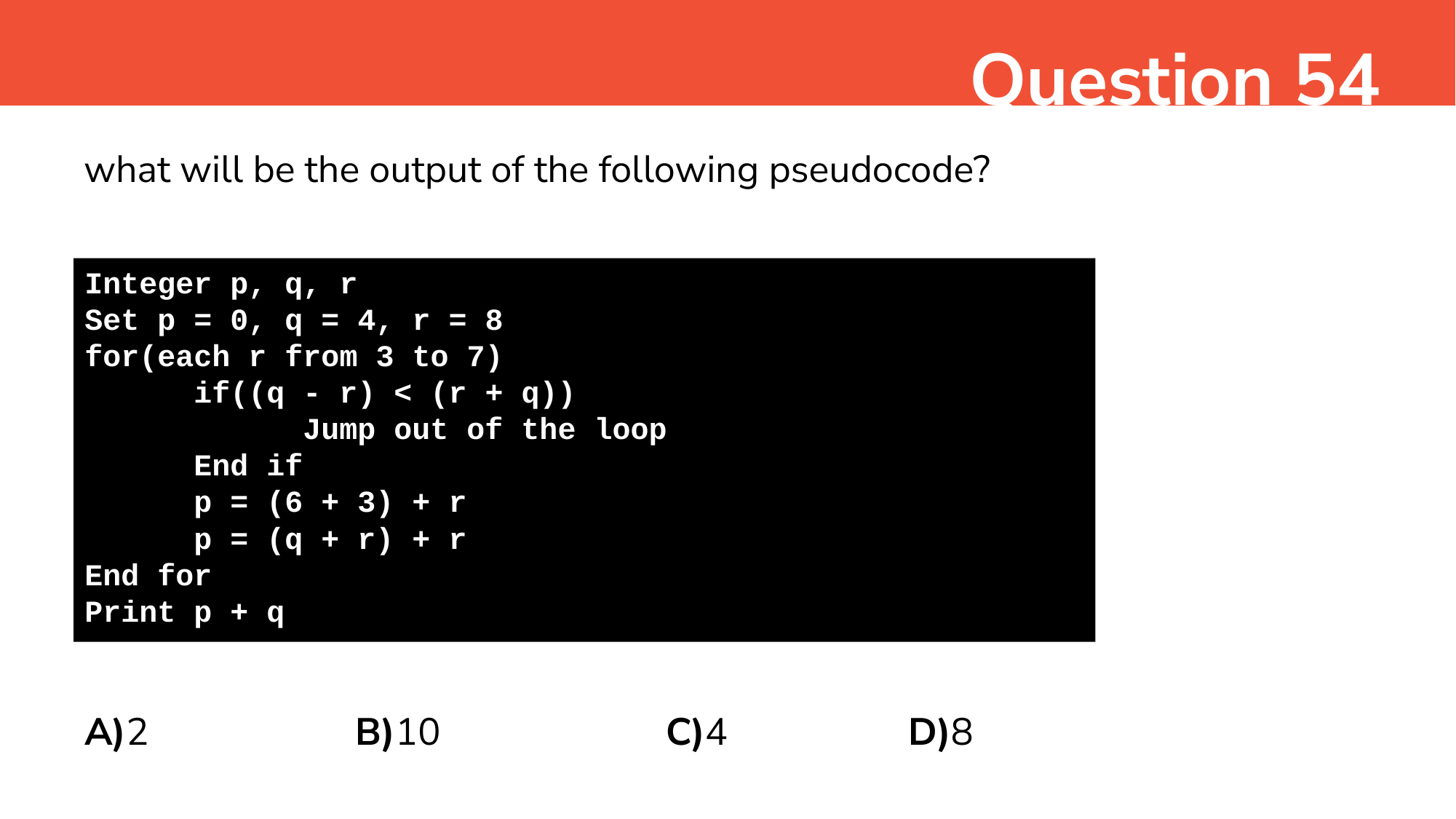

Question 54
what will be the output of the following pseudocode?
Integer p, q, r
Set p = 0, q = 4, r = 8
for(each r from 3 to 7)
	if((q - r) < (r + q))
		Jump out of the loop
	End if
	p = (6 + 3) + r
	p = (q + r) + r
End for
Print p + q
A)2
B)10
C)4
D)8